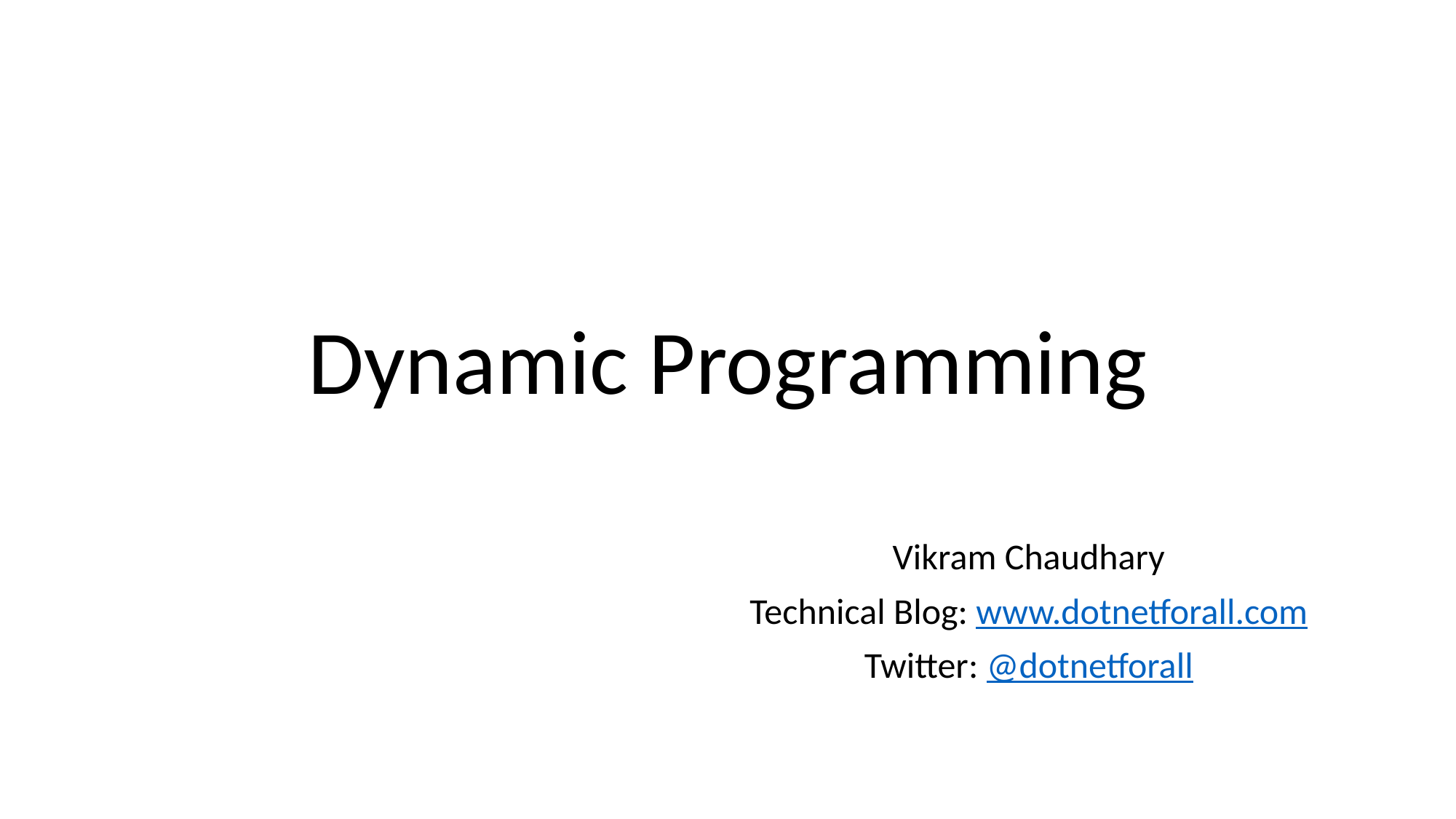

# Dynamic Programming
Vikram Chaudhary
Technical Blog: www.dotnetforall.com
Twitter: @dotnetforall